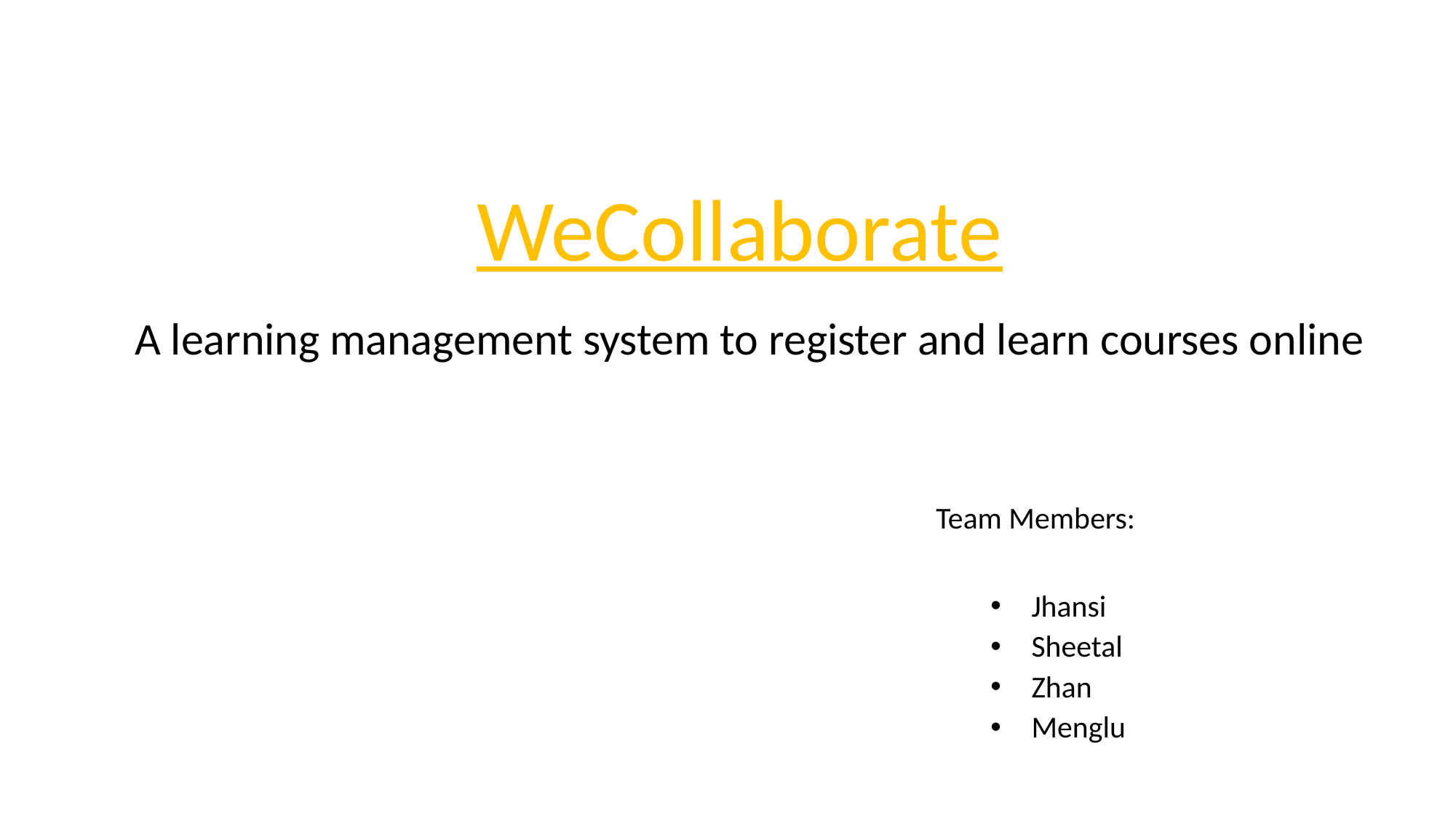

# WeCollaborate A learning management system to register and learn courses online
Team Members:

Jhansi
Sheetal
Zhan
Menglu